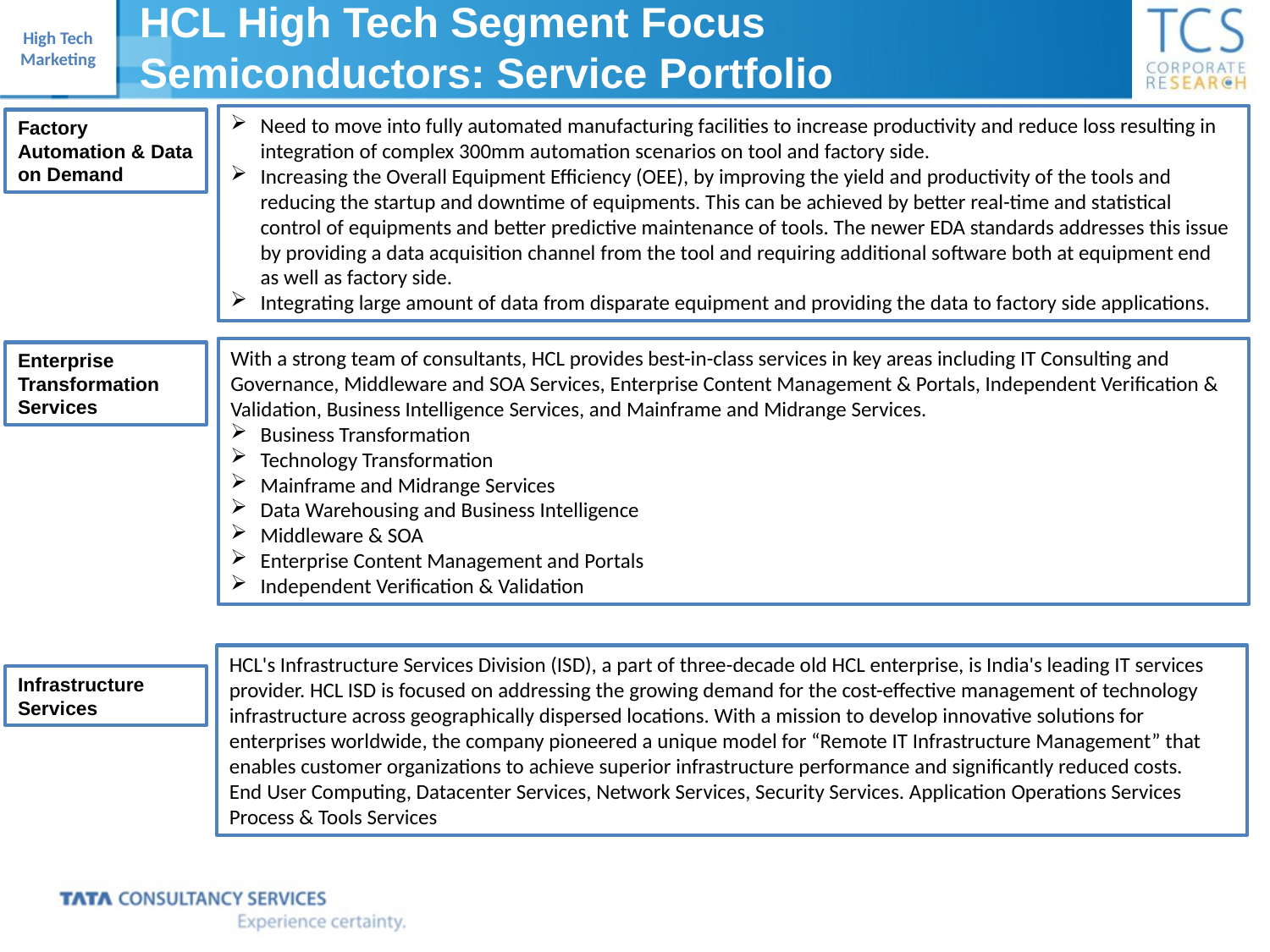

HCL High Tech Segment Focus
Semiconductors: Service Portfolio
Need to move into fully automated manufacturing facilities to increase productivity and reduce loss resulting in integration of complex 300mm automation scenarios on tool and factory side.
Increasing the Overall Equipment Efficiency (OEE), by improving the yield and productivity of the tools and reducing the startup and downtime of equipments. This can be achieved by better real-time and statistical control of equipments and better predictive maintenance of tools. The newer EDA standards addresses this issue by providing a data acquisition channel from the tool and requiring additional software both at equipment end as well as factory side.
Integrating large amount of data from disparate equipment and providing the data to factory side applications.
Factory Automation & Data on Demand
With a strong team of consultants, HCL provides best-in-class services in key areas including IT Consulting and Governance, Middleware and SOA Services, Enterprise Content Management & Portals, Independent Verification & Validation, Business Intelligence Services, and Mainframe and Midrange Services.
Business Transformation
Technology Transformation
Mainframe and Midrange Services
Data Warehousing and Business Intelligence
Middleware & SOA
Enterprise Content Management and Portals
Independent Verification & Validation
Enterprise Transformation Services
HCL's Infrastructure Services Division (ISD), a part of three-decade old HCL enterprise, is India's leading IT services provider. HCL ISD is focused on addressing the growing demand for the cost-effective management of technology infrastructure across geographically dispersed locations. With a mission to develop innovative solutions for enterprises worldwide, the company pioneered a unique model for “Remote IT Infrastructure Management” that enables customer organizations to achieve superior infrastructure performance and significantly reduced costs.
End User Computing, Datacenter Services, Network Services, Security Services. Application Operations Services
Process & Tools Services
Infrastructure Services